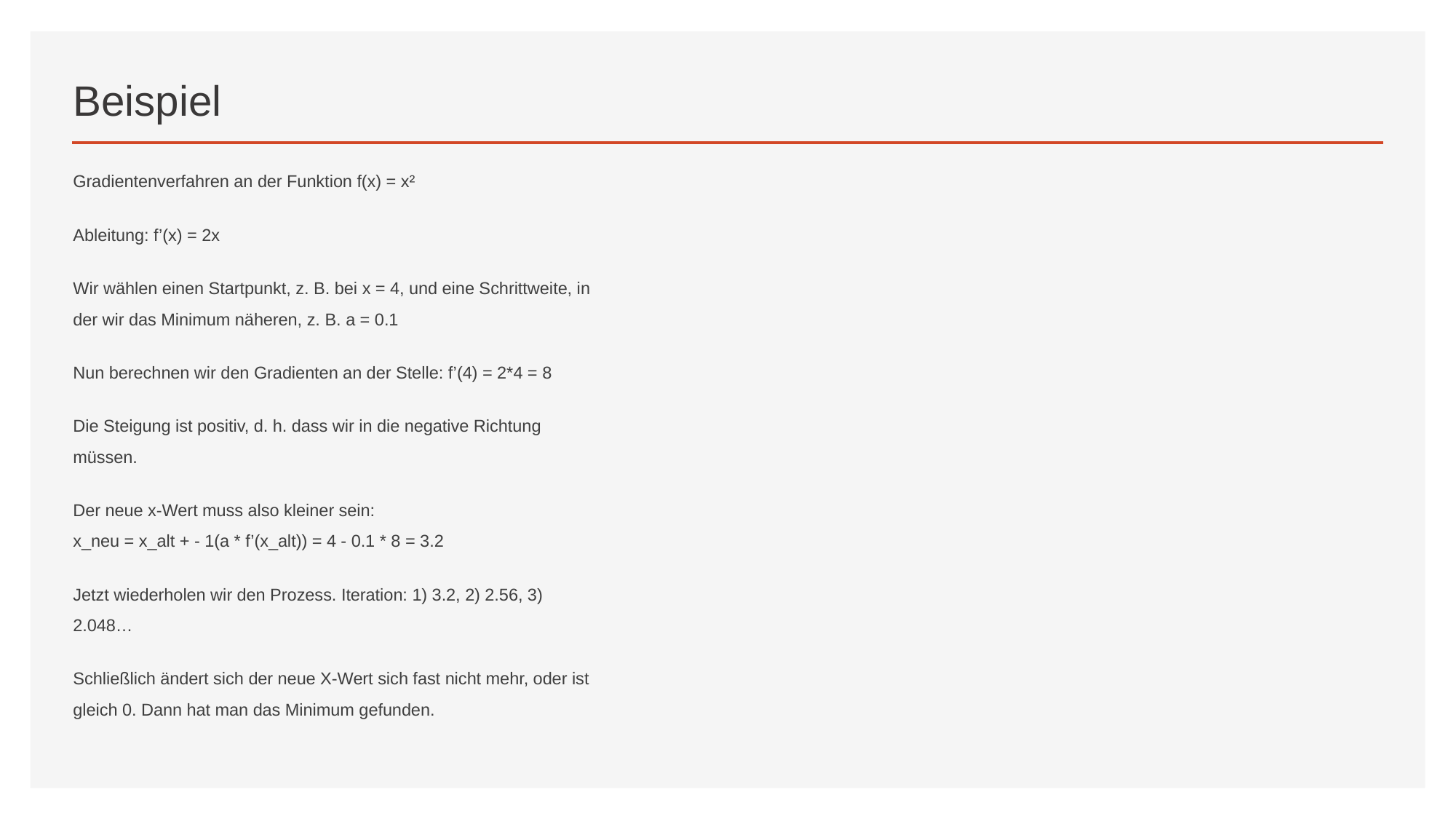

# Beispiel
Gradientenverfahren an der Funktion f(x) = x²
Ableitung: f’(x) = 2x
Wir wählen einen Startpunkt, z. B. bei x = 4, und eine Schrittweite, in der wir das Minimum näheren, z. B. a = 0.1
Nun berechnen wir den Gradienten an der Stelle: f’(4) = 2*4 = 8
Die Steigung ist positiv, d. h. dass wir in die negative Richtung müssen.
Der neue x-Wert muss also kleiner sein:                                       x_neu = x_alt + - 1(a * f’(x_alt)) = 4 - 0.1 * 8 = 3.2
Jetzt wiederholen wir den Prozess. Iteration: 1) 3.2, 2) 2.56, 3) 2.048…
Schließlich ändert sich der neue X-Wert sich fast nicht mehr, oder ist gleich 0. Dann hat man das Minimum gefunden.